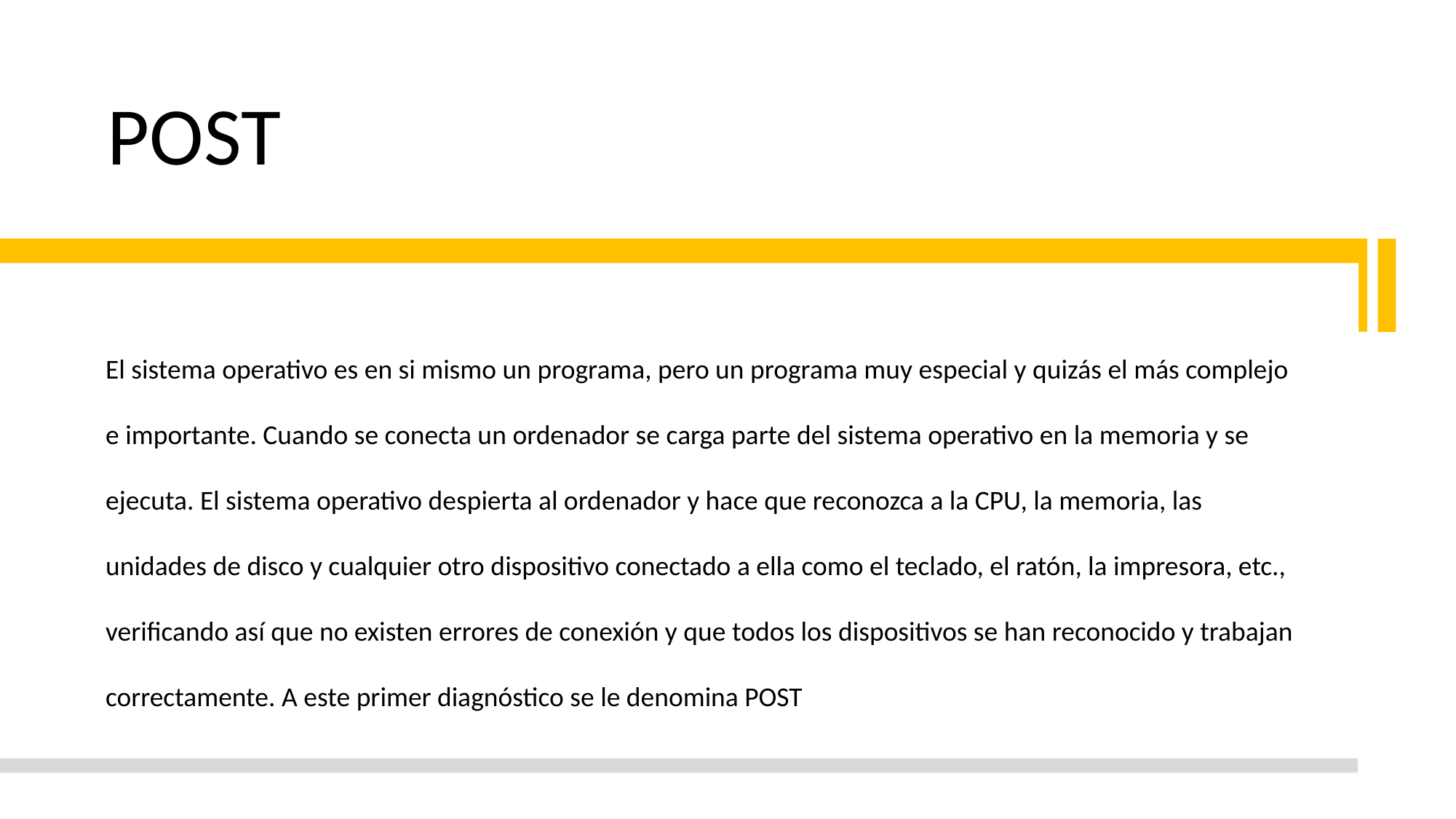

# POST

El sistema operativo es en si mismo un programa, pero un programa muy especial y quizás el más complejo e importante. Cuando se conecta un ordenador se carga parte del sistema operativo en la memoria y se ejecuta. El sistema operativo despierta al ordenador y hace que reconozca a la CPU, la memoria, las unidades de disco y cualquier otro dispositivo conectado a ella como el teclado, el ratón, la impresora, etc., verificando así que no existen errores de conexión y que todos los dispositivos se han reconocido y trabajan correctamente. A este primer diagnóstico se le denomina POST